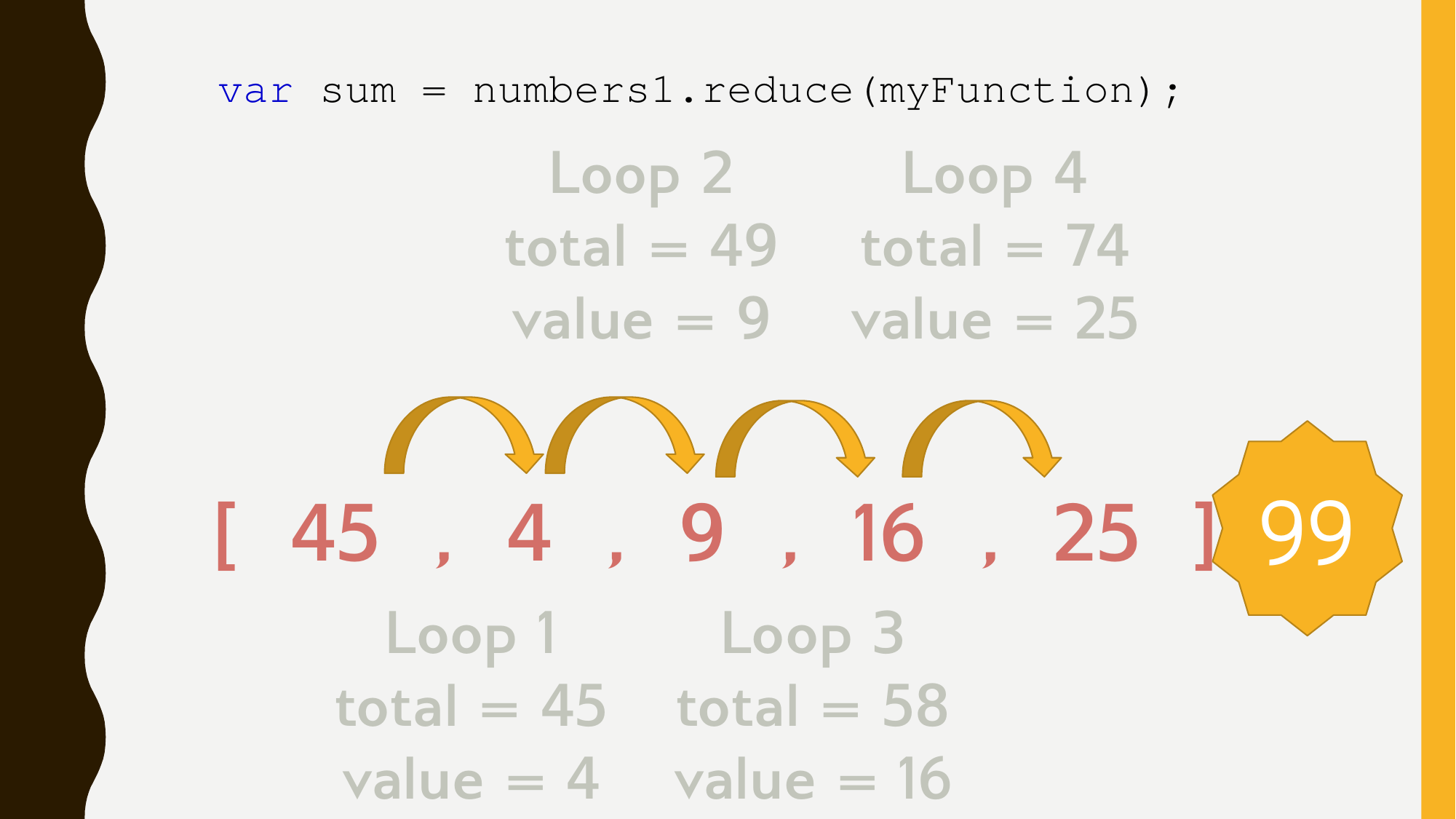

var sum = numbers1.reduce(myFunction);
Loop 2
total = 49
value = 9
Loop 4
total = 74
value = 25

99
[  45  ,  4  ,  9  ,  16  ,  25  ]
Loop 1
total = 45
value = 4
Loop 3
total = 58
value = 16